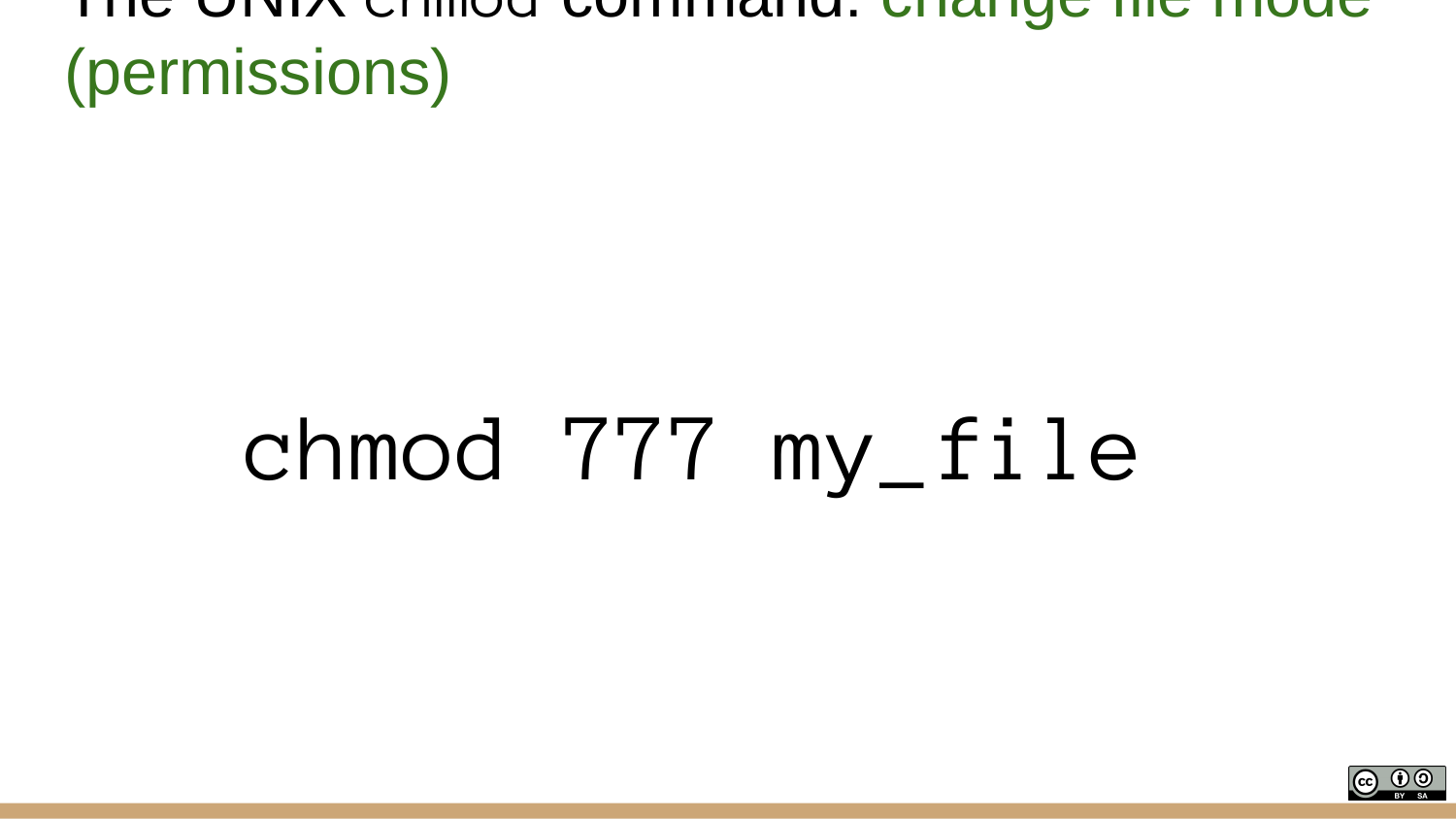

# The UNIX chmod command: change file mode (permissions)
chmod 777 my_file